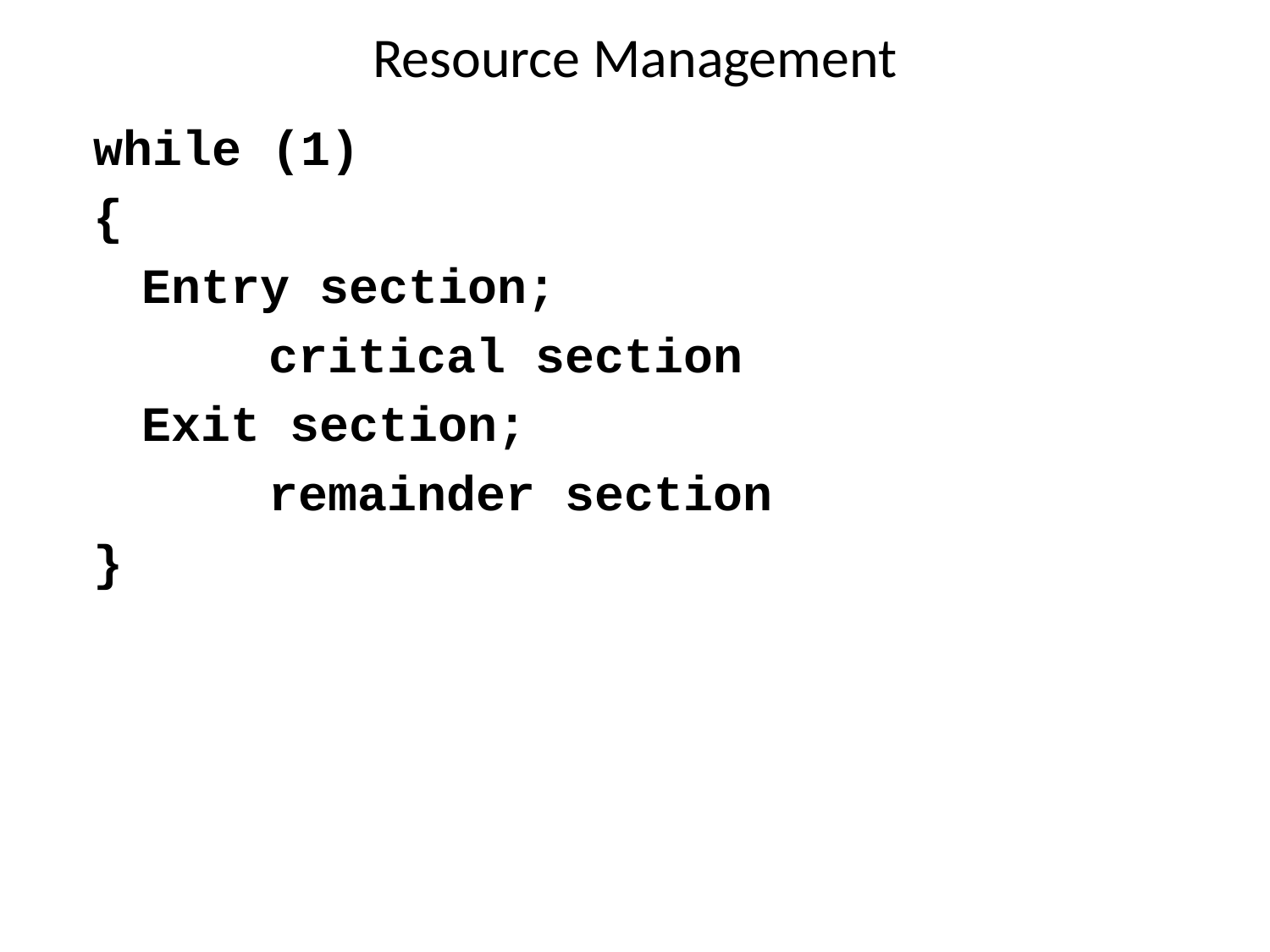

# Resource Management
while (1)
{
	Entry section;
	 	critical section
 	Exit section;
	 	remainder section
}